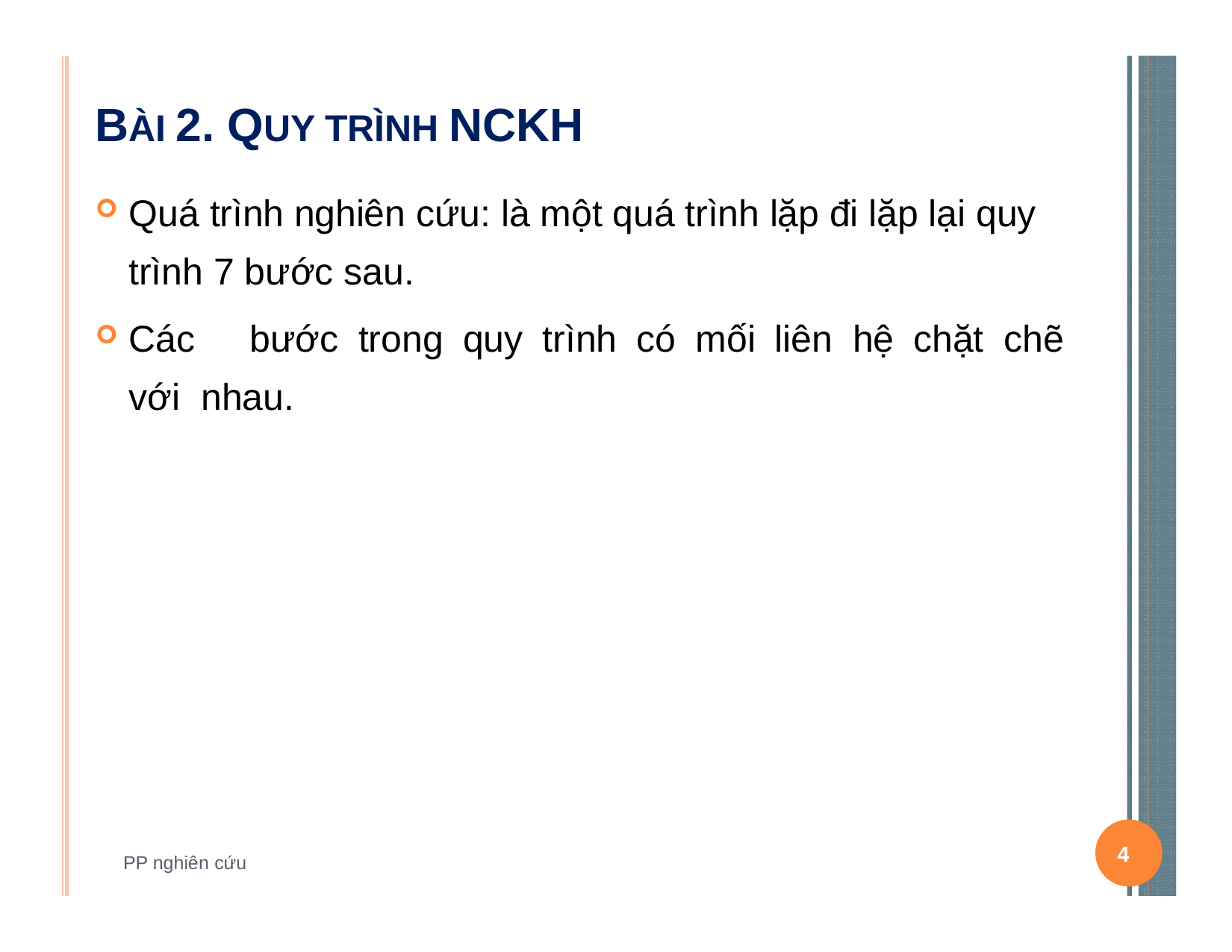

# BÀI 2. QUY TRÌNH NCKH
Quá trình nghiên cứu: là một quá trình lặp đi lặp lại quy  trình 7 bước sau.
Các	bước	trong	quy	trình	có	mối	liên	hệ	chặt	chẽ	với  nhau.

4
PP nghiên cứu